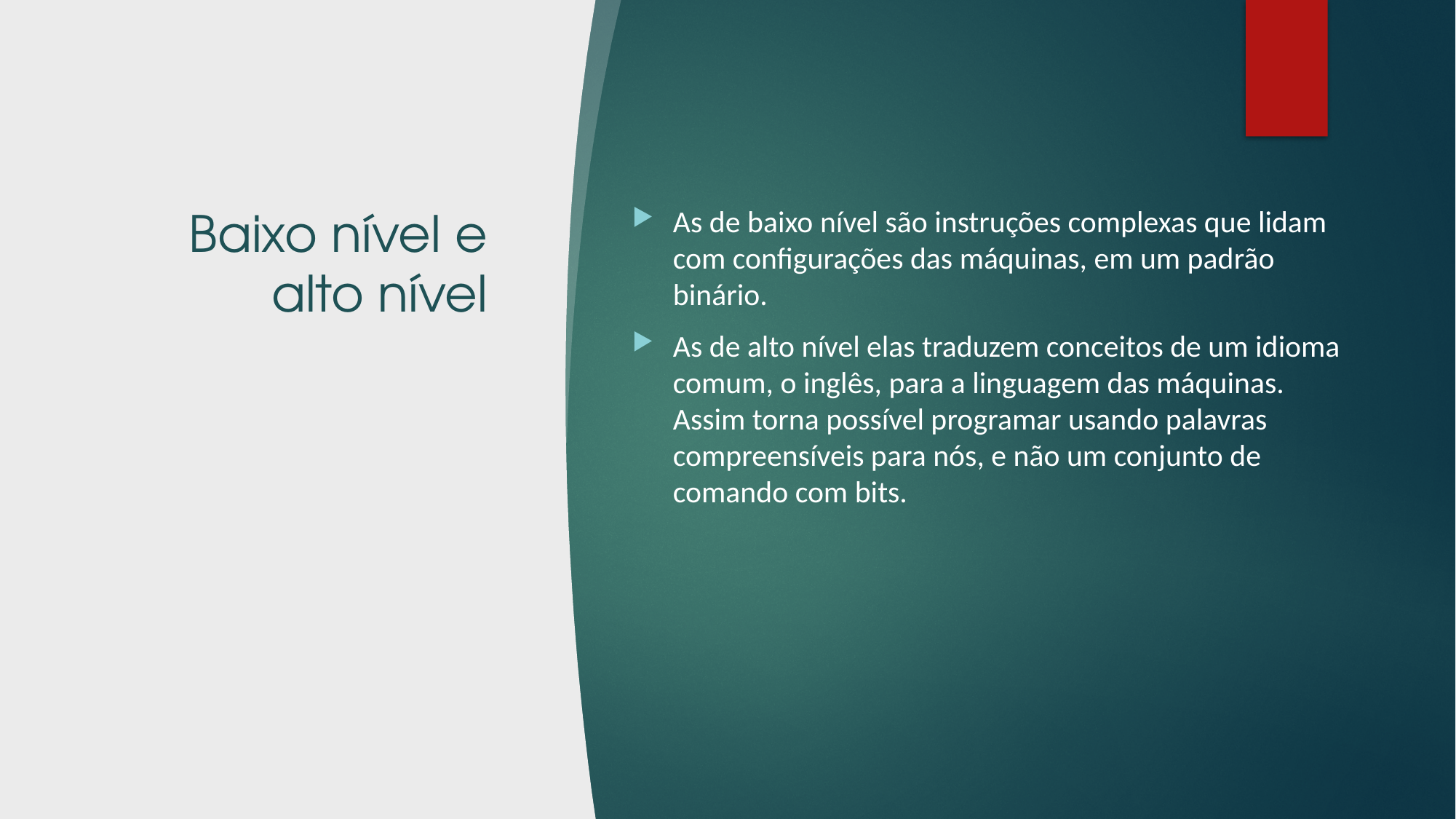

# Baixo nível e alto nível
As de baixo nível são instruções complexas que lidam com configurações das máquinas, em um padrão binário.
As de alto nível elas traduzem conceitos de um idioma comum, o inglês, para a linguagem das máquinas. Assim torna possível programar usando palavras compreensíveis para nós, e não um conjunto de comando com bits.